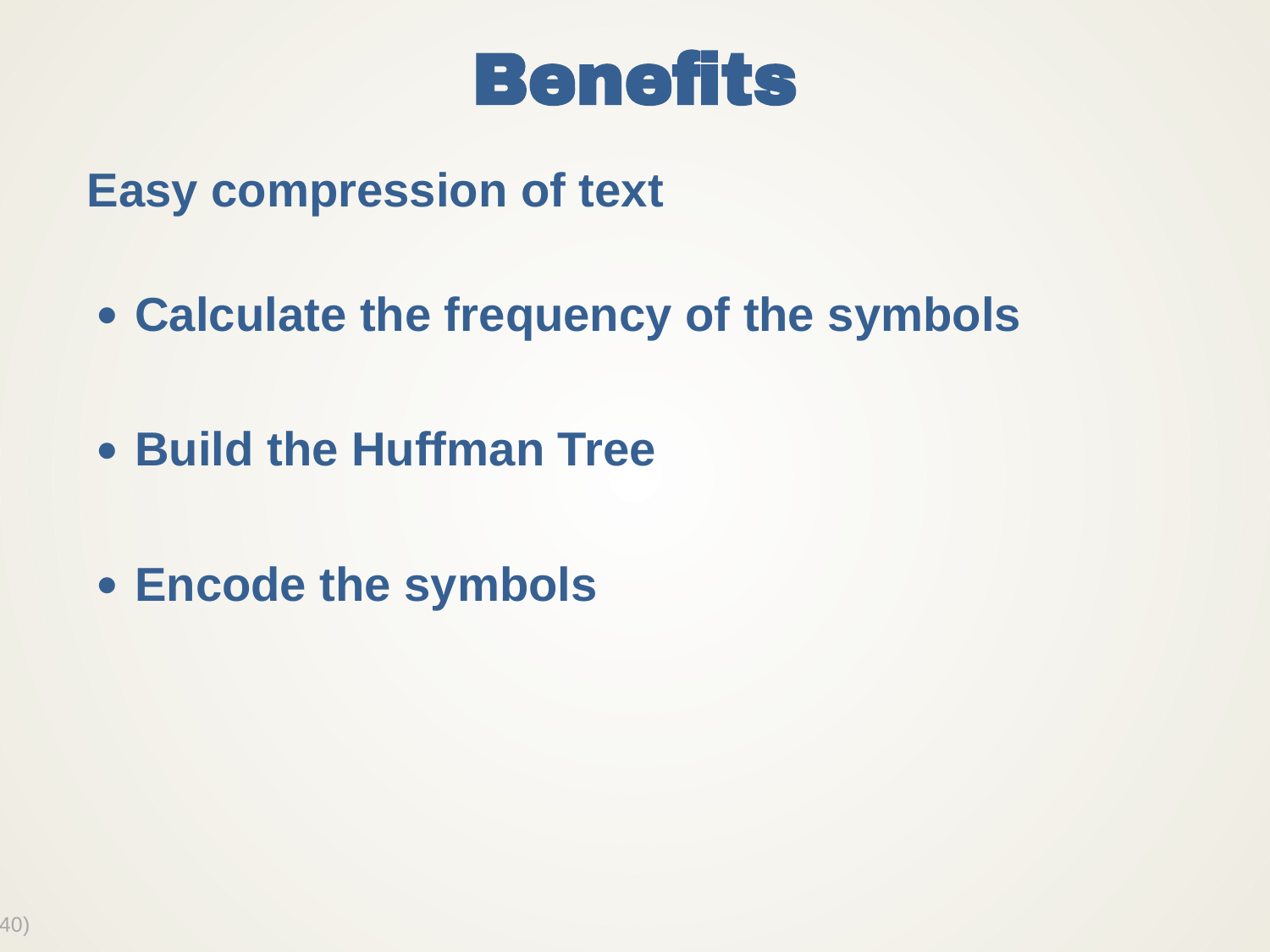

# Benefits
Easy compression of text

Calculate the frequency of the symbols

Build the Huffman Tree

Encode the symbols